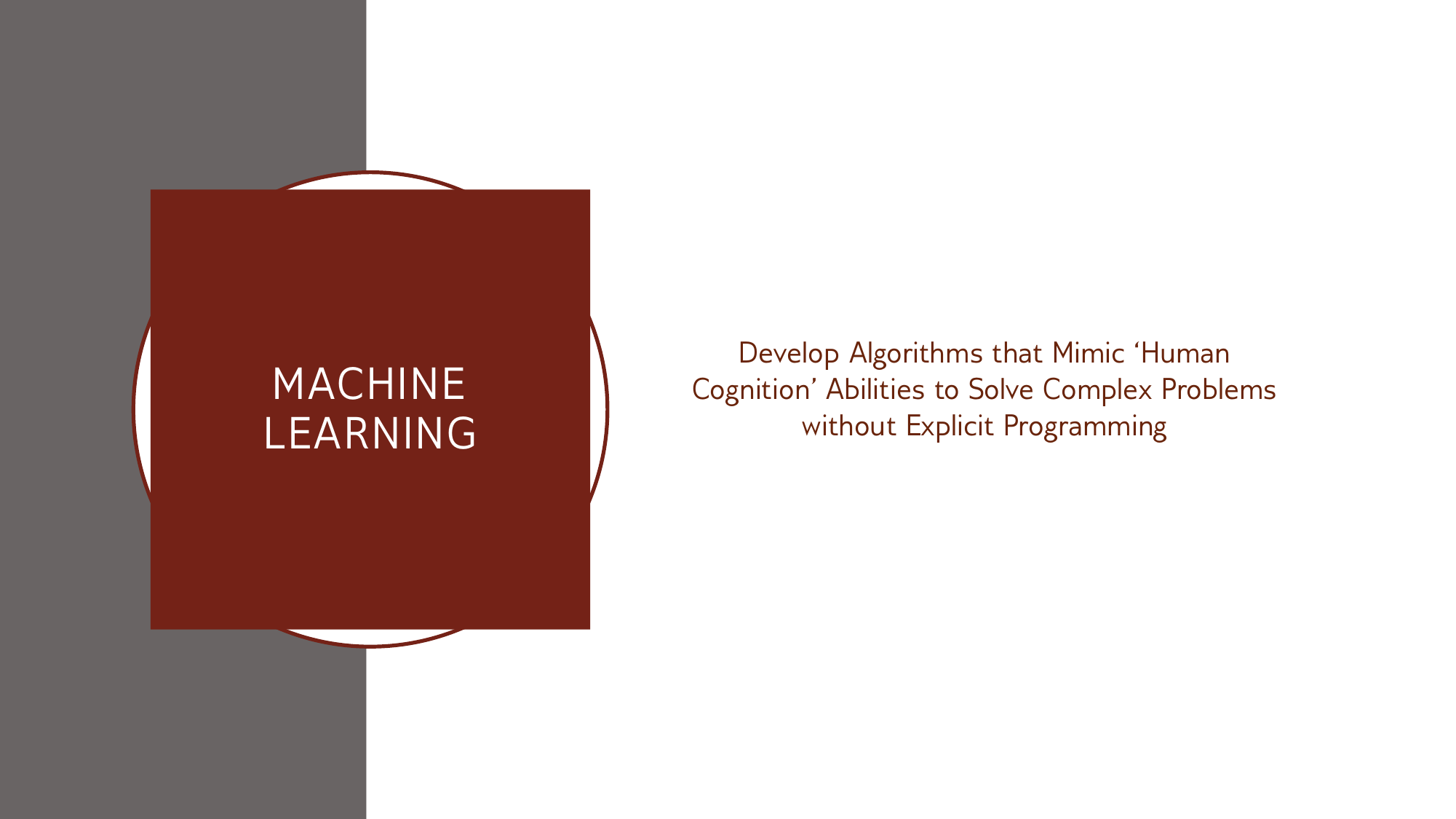

Develop Algorithms that Mimic ‘Human Cognition’ Abilities to Solve Complex Problems without Explicit Programming

# Machine Learning